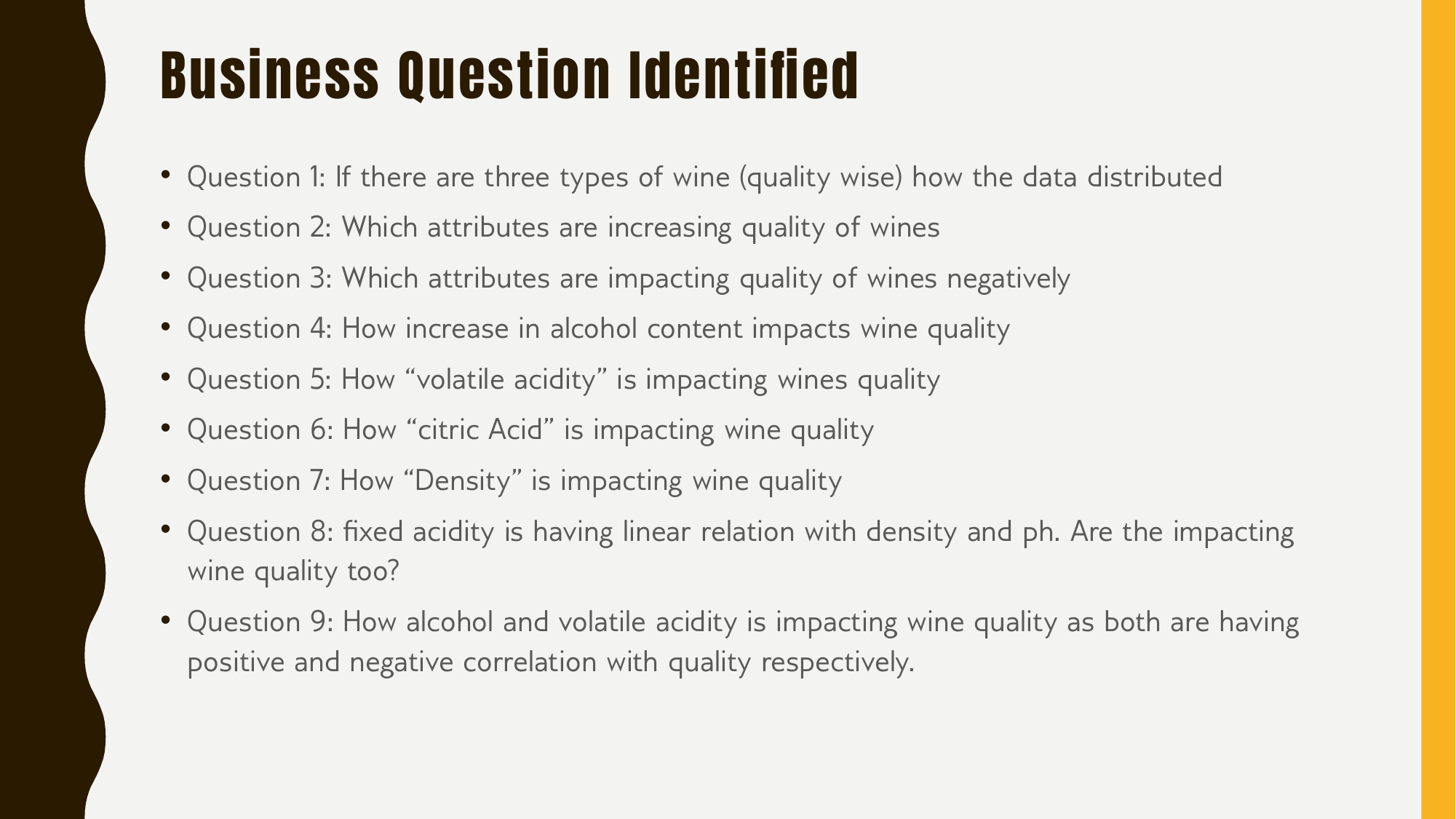

# Business Question Identified
Question 1: If there are three types of wine (quality wise) how the data distributed
Question 2: Which attributes are increasing quality of wines
Question 3: Which attributes are impacting quality of wines negatively
Question 4: How increase in alcohol content impacts wine quality
Question 5: How “volatile acidity” is impacting wines quality
Question 6: How “citric Acid” is impacting wine quality
Question 7: How “Density” is impacting wine quality
Question 8: fixed acidity is having linear relation with density and ph. Are the impacting wine quality too?
Question 9: How alcohol and volatile acidity is impacting wine quality as both are having positive and negative correlation with quality respectively.